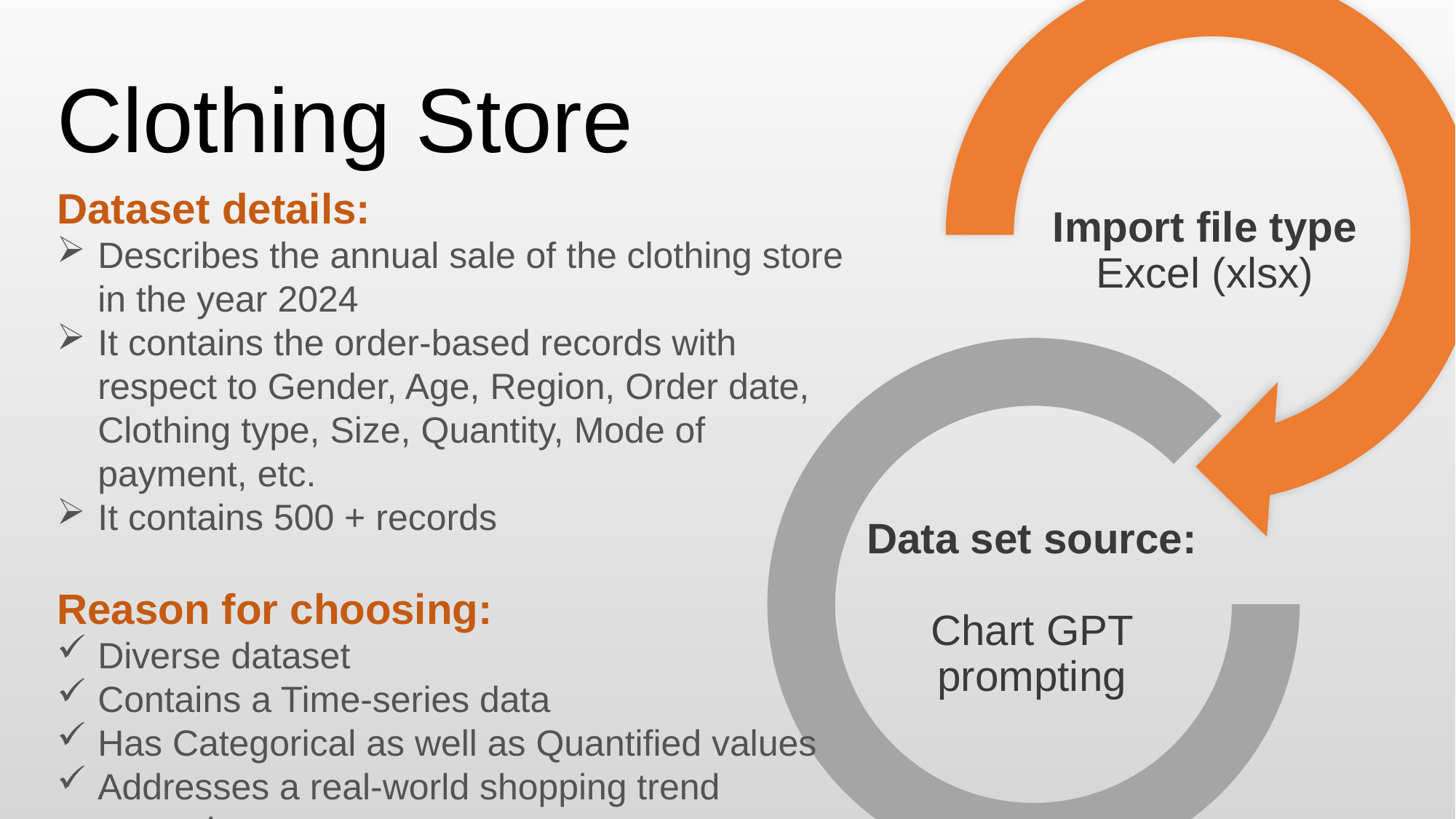

Import file type
Excel (xlsx)
Data set source:
Chart GPT prompting
Clothing Store
Dataset details:
Describes the annual sale of the clothing store in the year 2024
It contains the order-based records with respect to Gender, Age, Region, Order date, Clothing type, Size, Quantity, Mode of payment, etc.
It contains 500 + records

Reason for choosing:
Diverse dataset
Contains a Time-series data
Has Categorical as well as Quantified values
Addresses a real-world shopping trend scenario